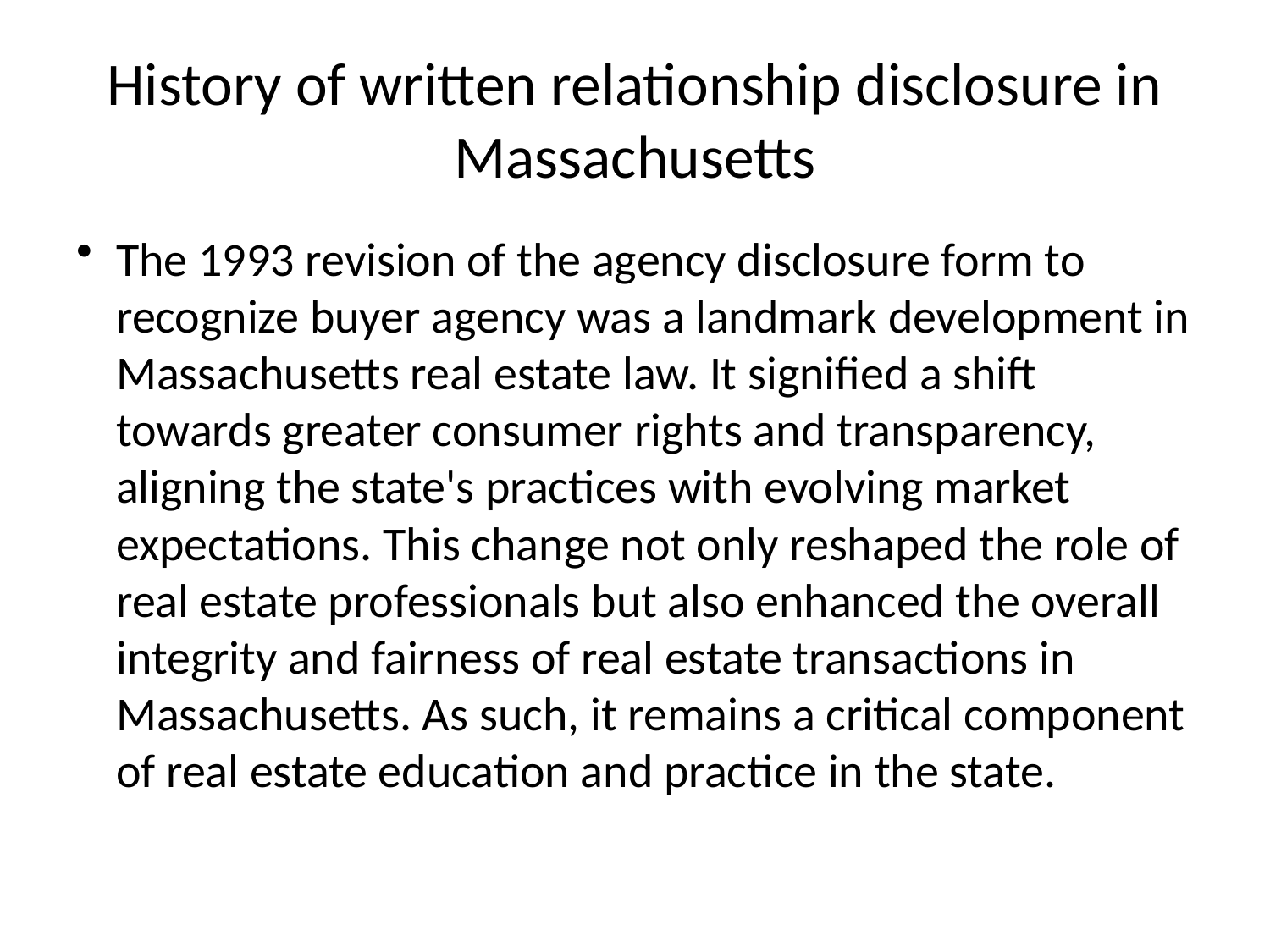

# History of written relationship disclosure in Massachusetts

The 1993 revision of the agency disclosure form to recognize buyer agency was a landmark development in Massachusetts real estate law. It signified a shift towards greater consumer rights and transparency, aligning the state's practices with evolving market expectations. This change not only reshaped the role of real estate professionals but also enhanced the overall integrity and fairness of real estate transactions in Massachusetts. As such, it remains a critical component of real estate education and practice in the state.